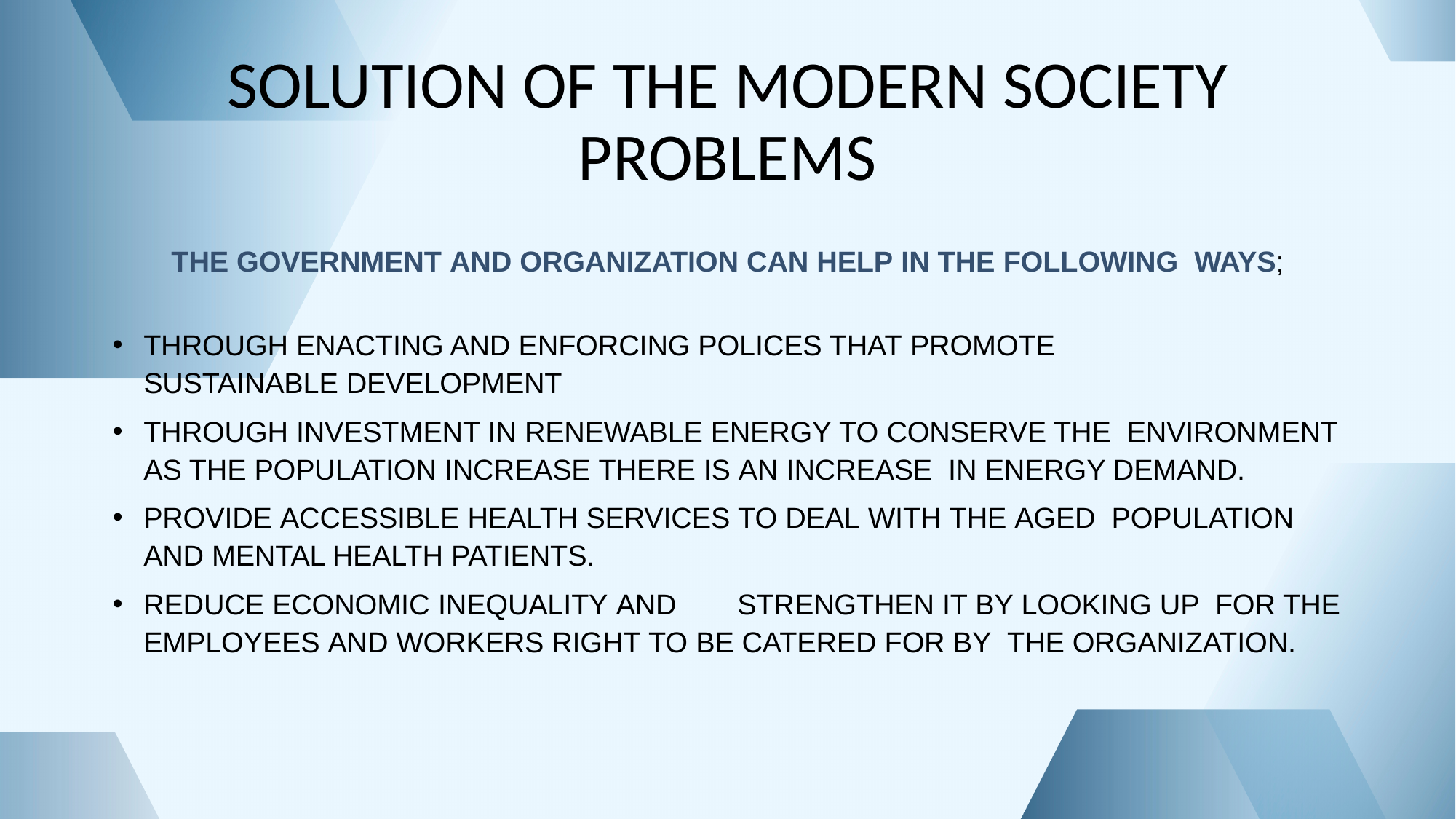

# SOLUTION OF THE MODERN SOCIETY PROBLEMS

THE GOVERNMENT AND ORGANIZATION CAN HELP IN THE FOLLOWING  WAYS;

THROUGH ENACTING AND ENFORCING POLICES THAT PROMOTE  SUSTAINABLE DEVELOPMENT
THROUGH INVESTMENT IN RENEWABLE ENERGY TO CONSERVE THE  ENVIRONMENT AS THE POPULATION INCREASE THERE IS AN INCREASE  IN ENERGY DEMAND.
PROVIDE ACCESSIBLE HEALTH SERVICES TO DEAL WITH THE AGED  POPULATION AND MENTAL HEALTH PATIENTS.
REDUCE ECONOMIC INEQUALITY AND	STRENGTHEN IT BY LOOKING UP  FOR THE EMPLOYEES AND WORKERS RIGHT TO BE CATERED FOR BY  THE ORGANIZATION.